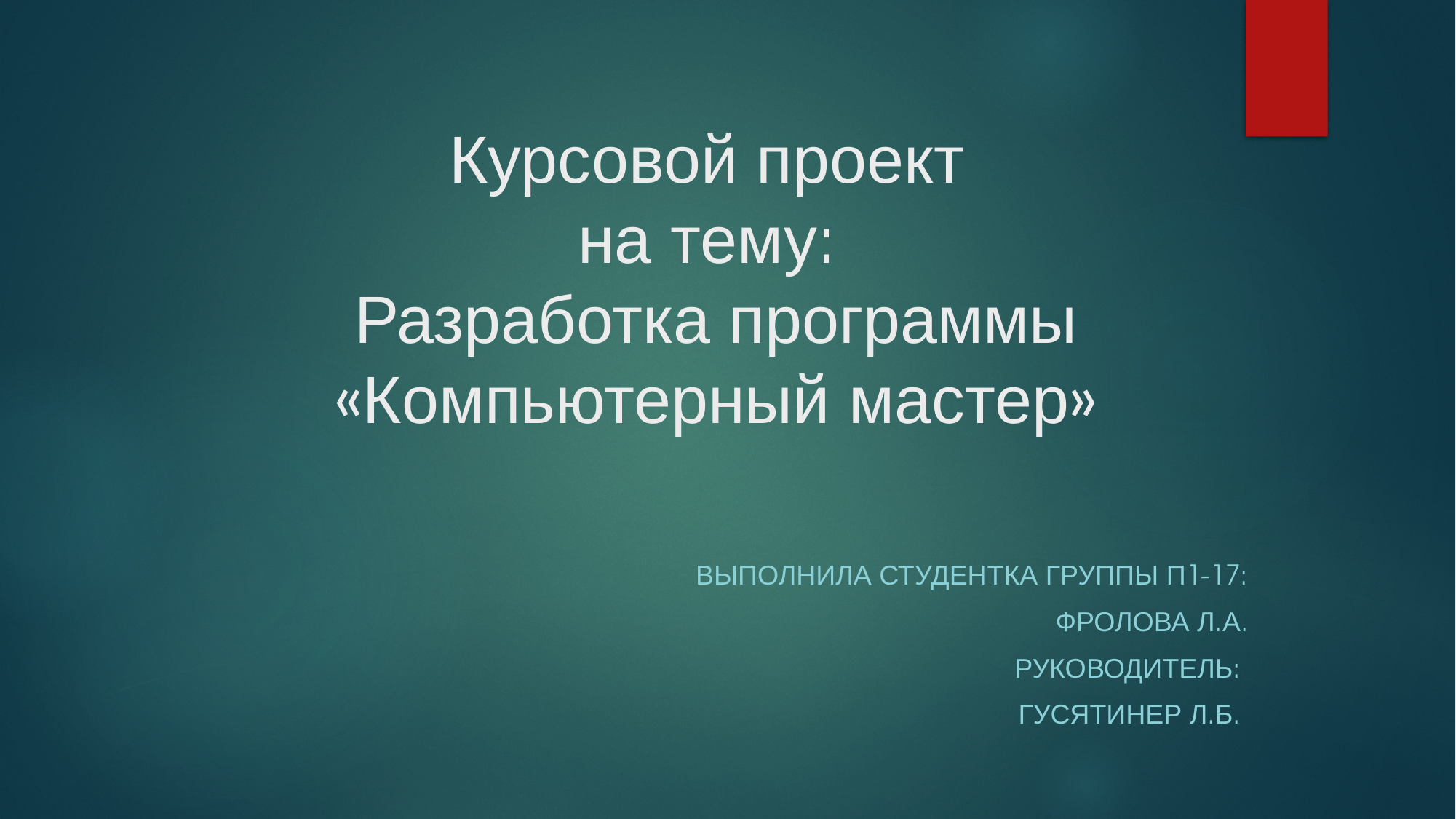

# Курсовой проект на тему: Разработка программы «Компьютерный мастер»
Выполнила студентка группы П1-17:
Фролова Л.А.
руководитель:
Гусятинер Л.Б.